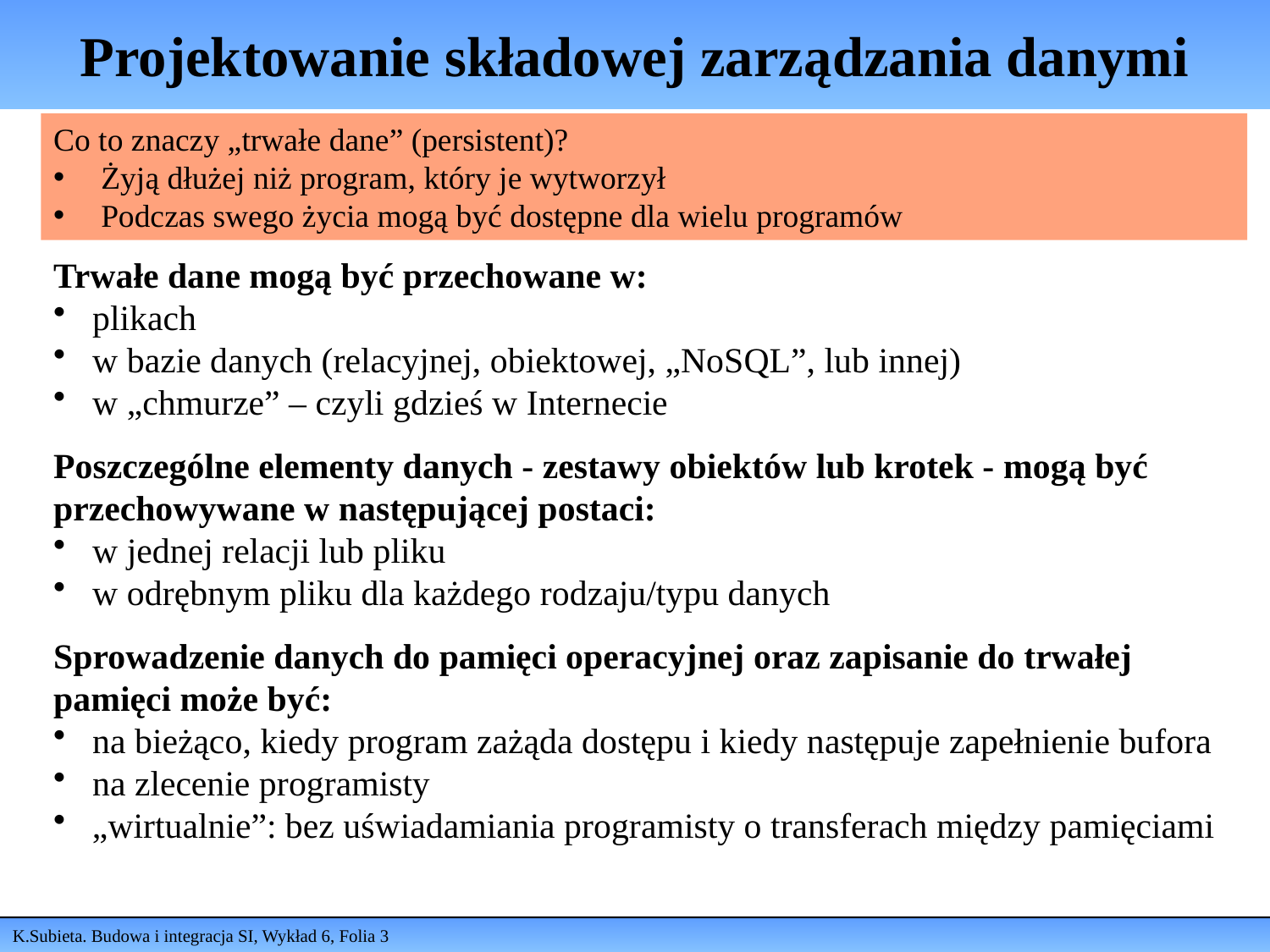

# Projektowanie składowej zarządzania danymi
Co to znaczy „trwałe dane” (persistent)?
Żyją dłużej niż program, który je wytworzył
Podczas swego życia mogą być dostępne dla wielu programów
Trwałe dane mogą być przechowane w:
 plikach
 w bazie danych (relacyjnej, obiektowej, „NoSQL”, lub innej)
 w „chmurze” – czyli gdzieś w Internecie
Poszczególne elementy danych - zestawy obiektów lub krotek - mogą być przechowywane w następującej postaci:
 w jednej relacji lub pliku
 w odrębnym pliku dla każdego rodzaju/typu danych
Sprowadzenie danych do pamięci operacyjnej oraz zapisanie do trwałej pamięci może być:
 na bieżąco, kiedy program zażąda dostępu i kiedy następuje zapełnienie bufora
 na zlecenie programisty
 „wirtualnie”: bez uświadamiania programisty o transferach między pamięciami